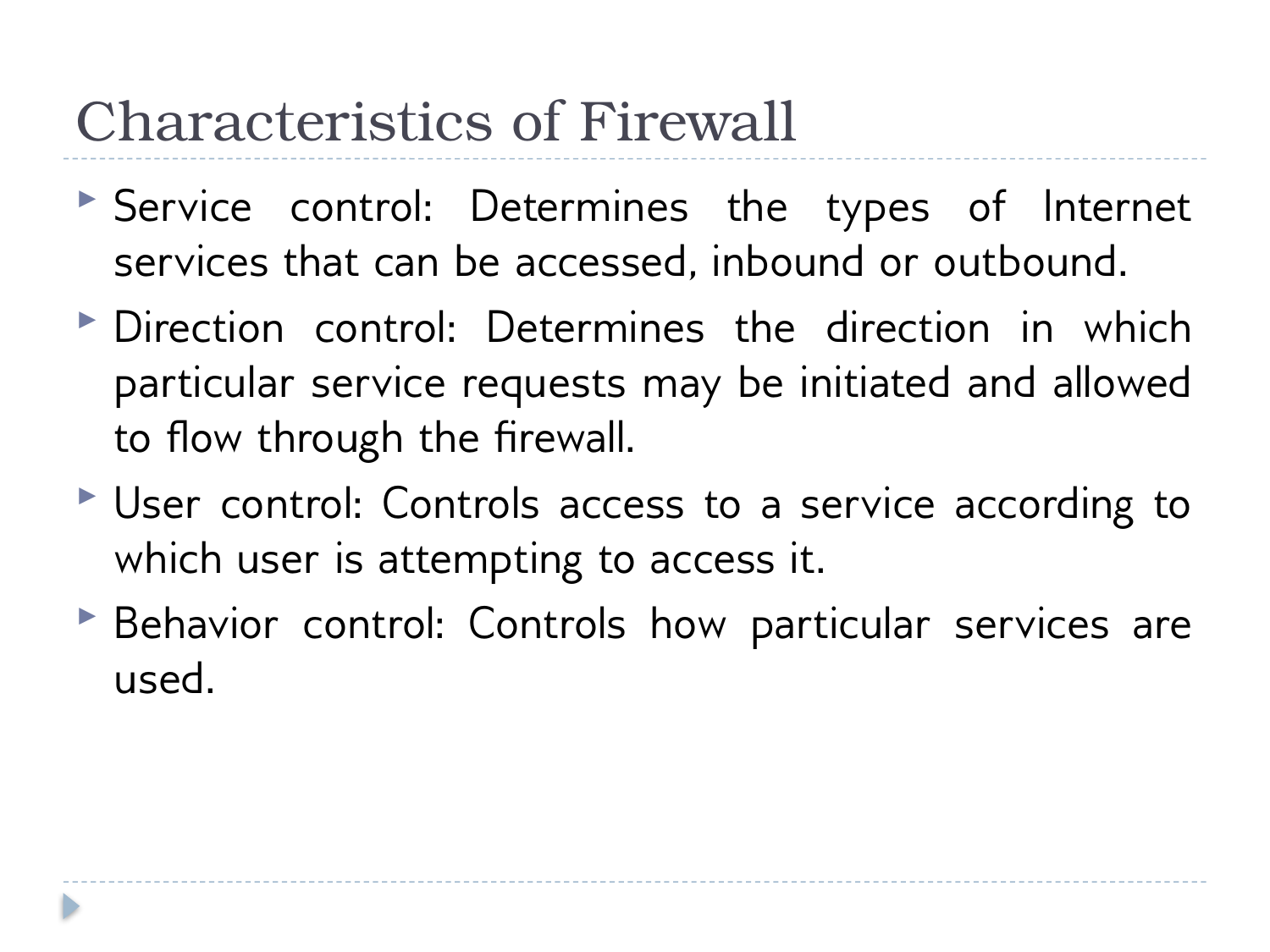

# Characteristics of Firewall
Service control: Determines the types of Internet services that can be accessed, inbound or outbound.
Direction control: Determines the direction in which particular service requests may be initiated and allowed to flow through the firewall.
User control: Controls access to a service according to which user is attempting to access it.
Behavior control: Controls how particular services are used.